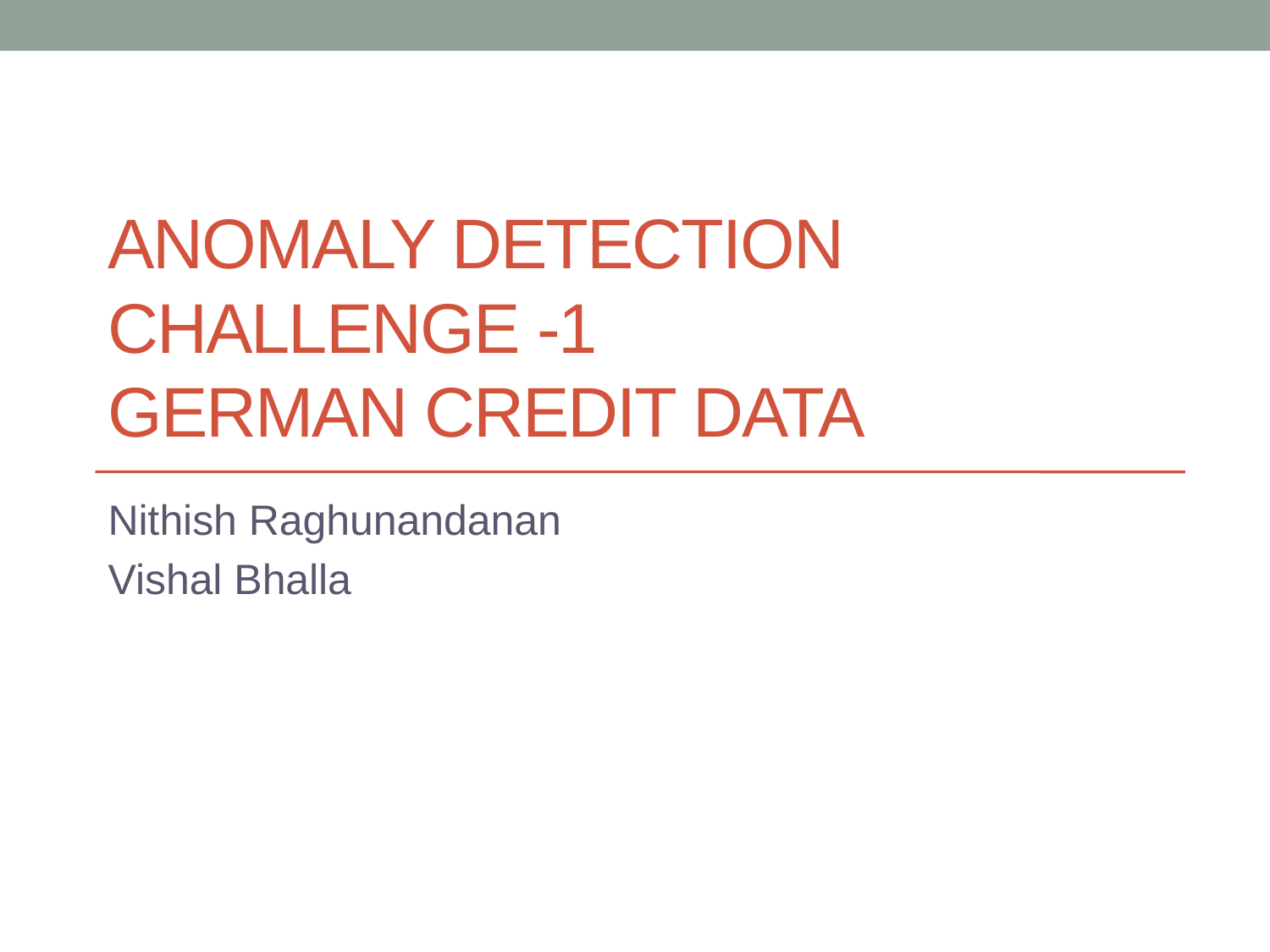

# Anomaly Detection Challenge -1 German Credit Data
Nithish Raghunandanan
Vishal Bhalla